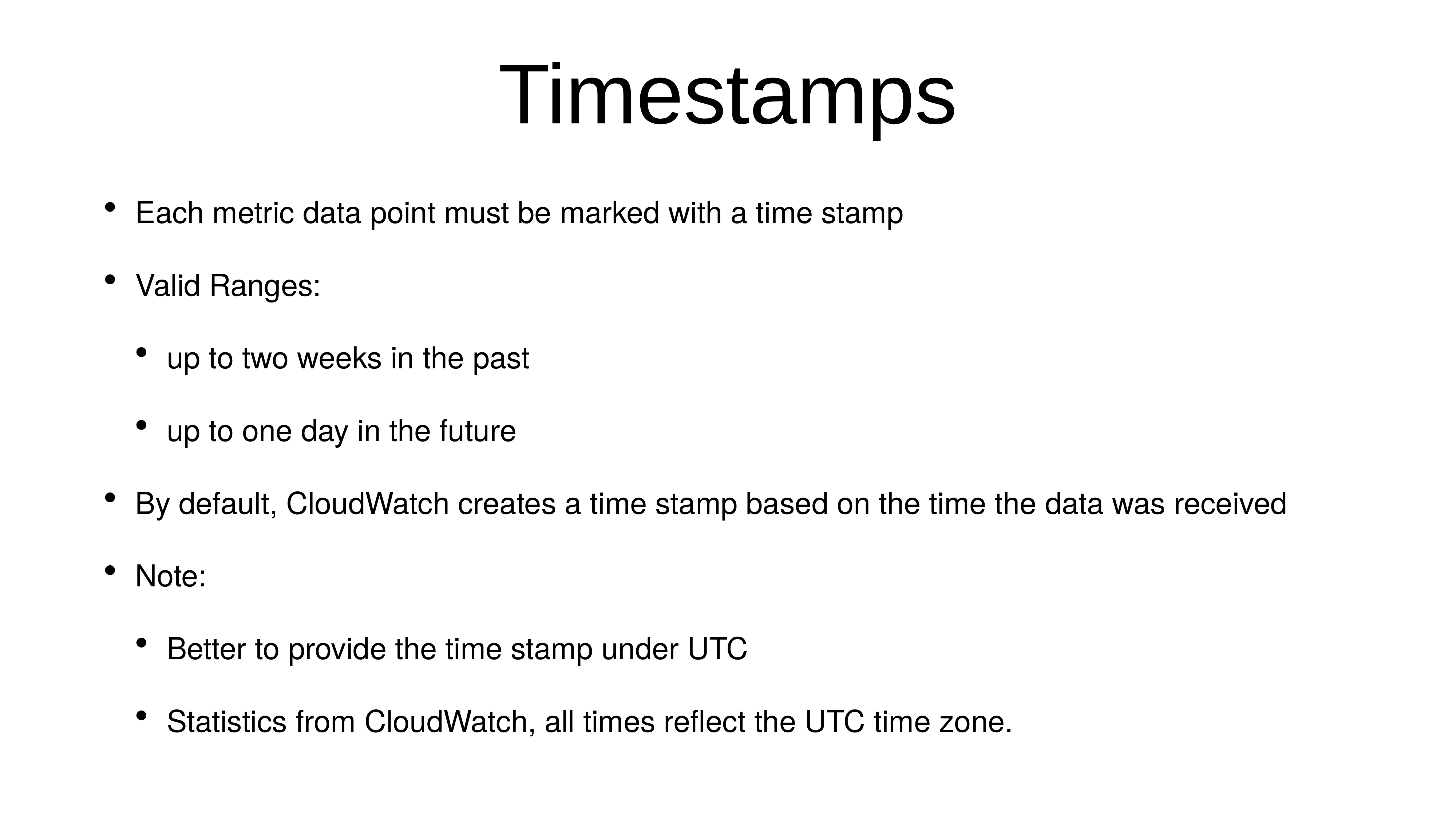

# Timestamps
Each metric data point must be marked with a time stamp
Valid Ranges:
up to two weeks in the past
up to one day in the future
By default, CloudWatch creates a time stamp based on the time the data was received
Note:
Better to provide the time stamp under UTC
Statistics from CloudWatch, all times reflect the UTC time zone.